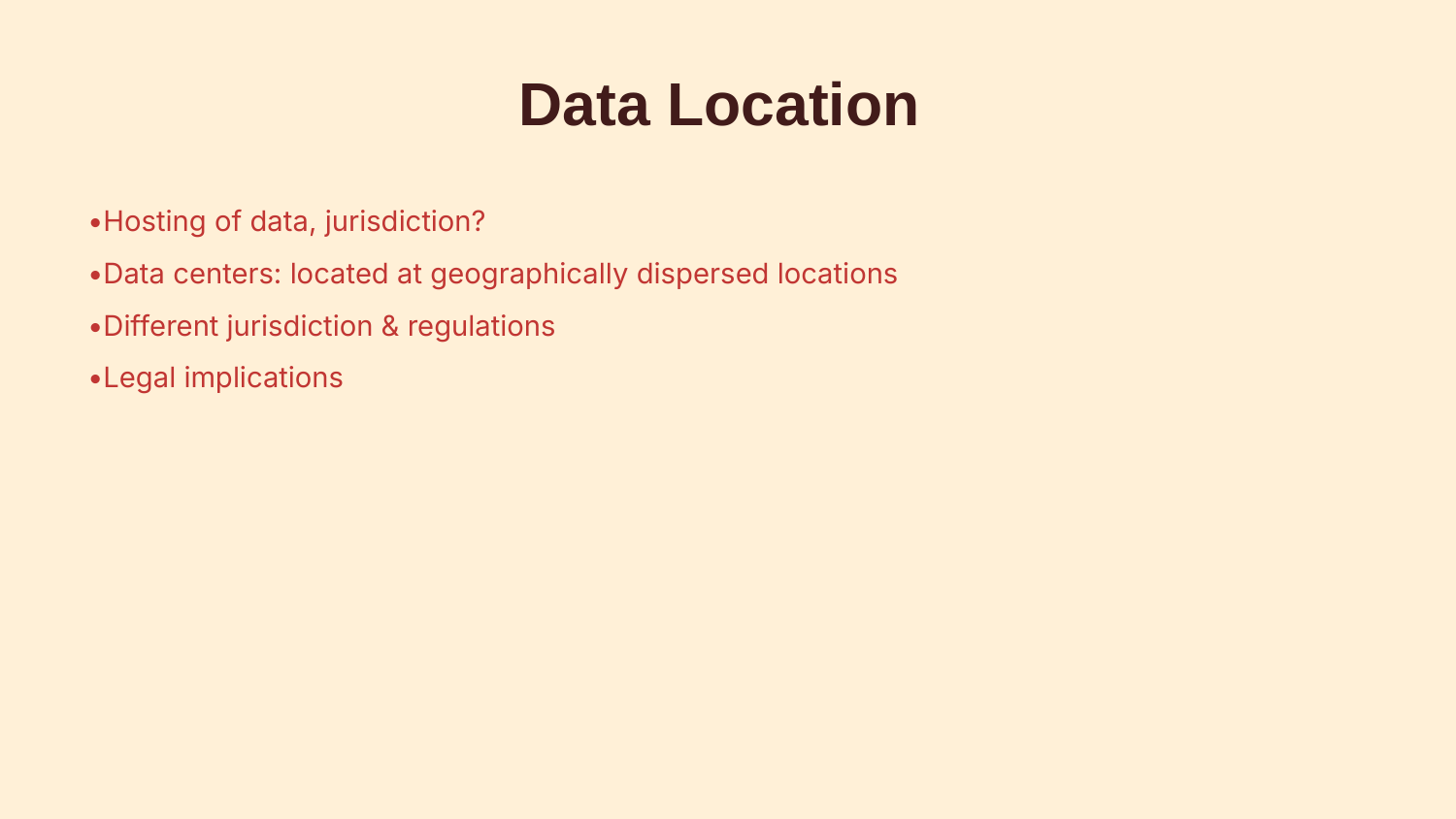

# Data Location
•Hosting of data, jurisdiction?
•Data centers: located at geographically dispersed locations
•Different jurisdiction & regulations
•Legal implications